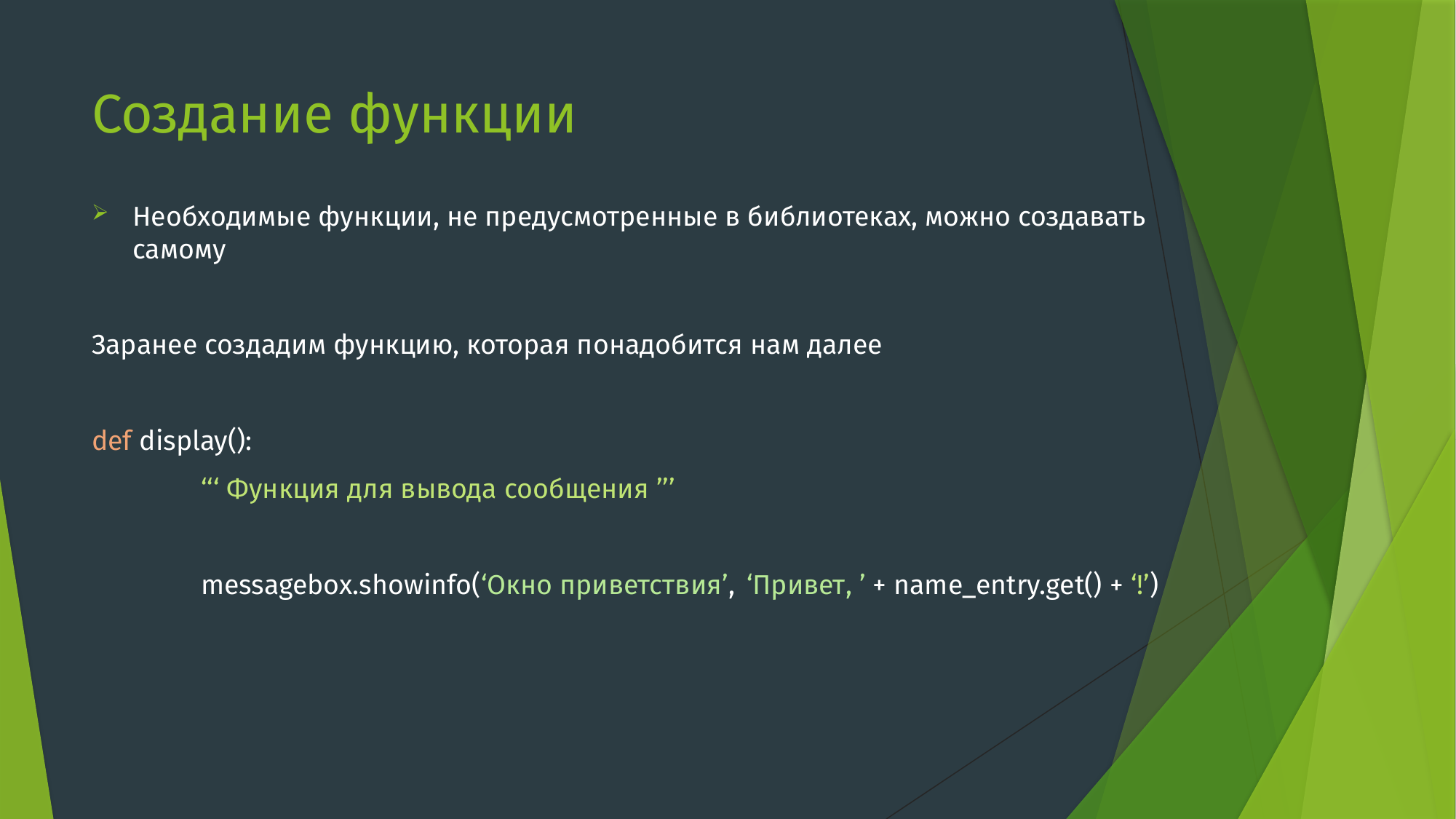

# Создание функции
Необходимые функции, не предусмотренные в библиотеках, можно создавать самому

Заранее создадим функцию, которая понадобится нам далее

def display():
	‘‘‘ Функция для вывода сообщения ’’’

	messagebox.showinfo(‘Окно приветствия’, 	‘Привет, ’ + name_entry.get() + ‘!’)